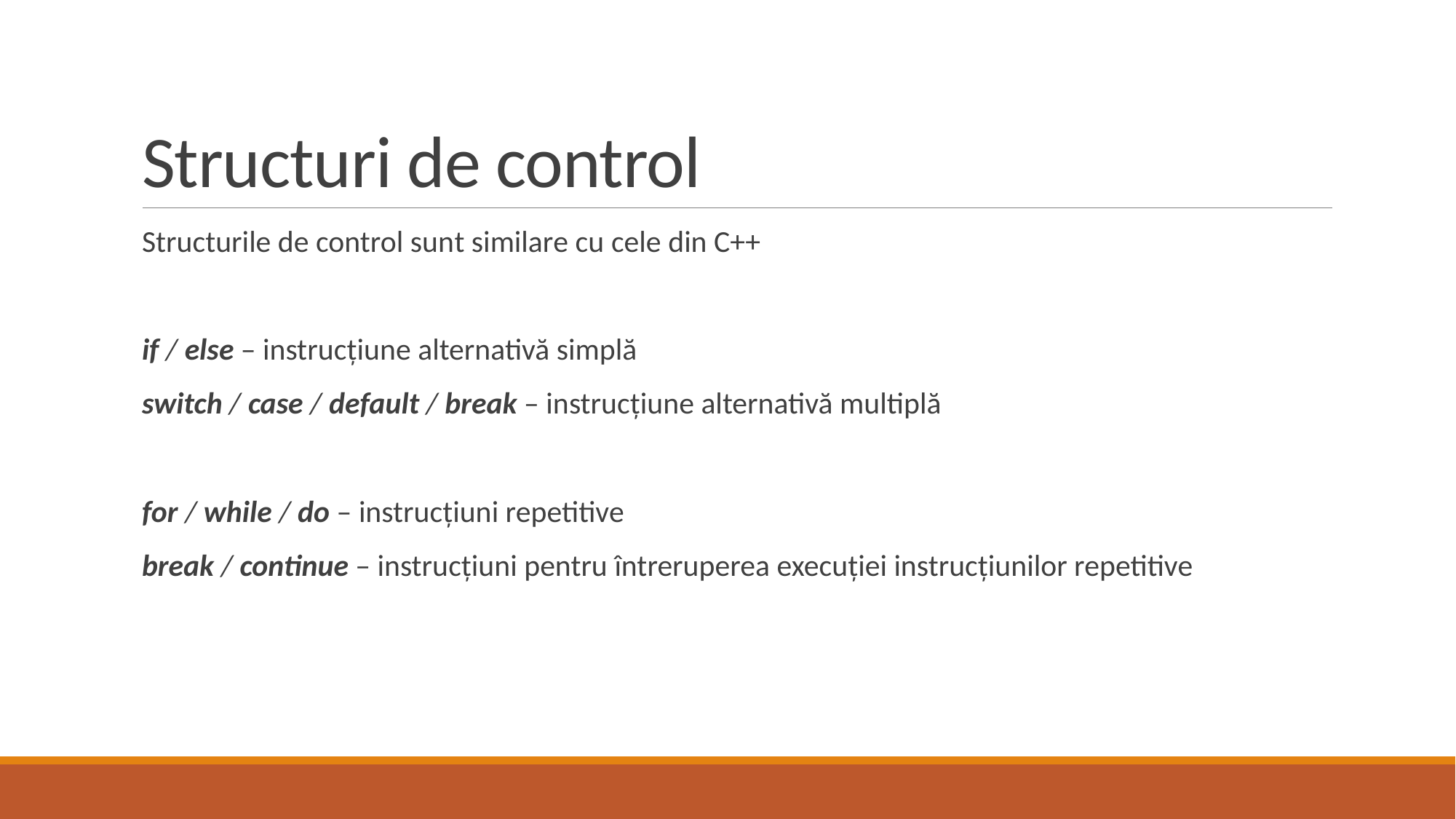

# Structuri de control
Structurile de control sunt similare cu cele din C++

if / else – instrucțiune alternativă simplă
switch / case / default / break – instrucțiune alternativă multiplă

for / while / do – instrucțiuni repetitive
break / continue – instrucțiuni pentru întreruperea execuției instrucțiunilor repetitive